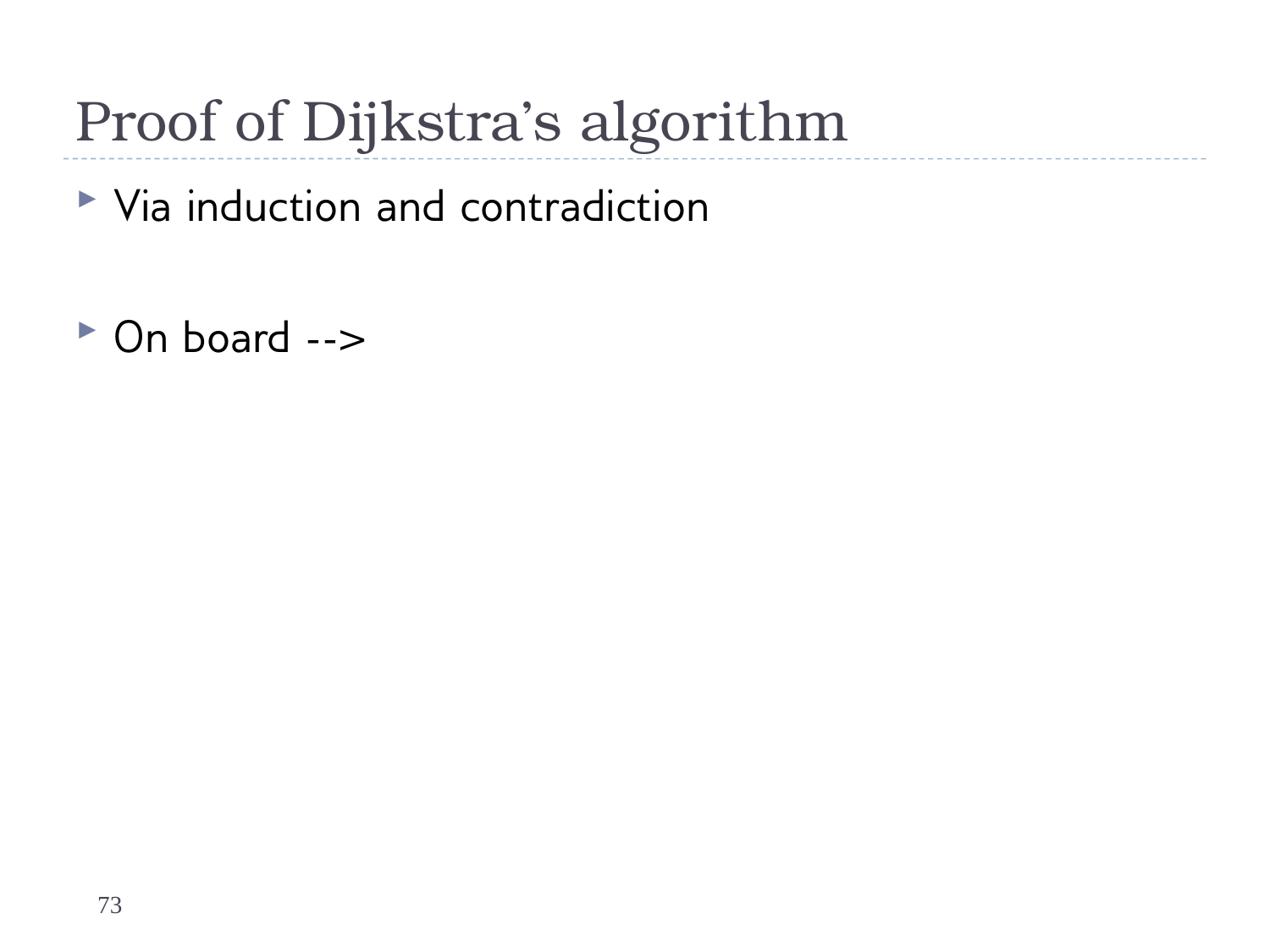

# Proof of Dijkstra’s algorithm
Via induction and contradiction

On board -->
73